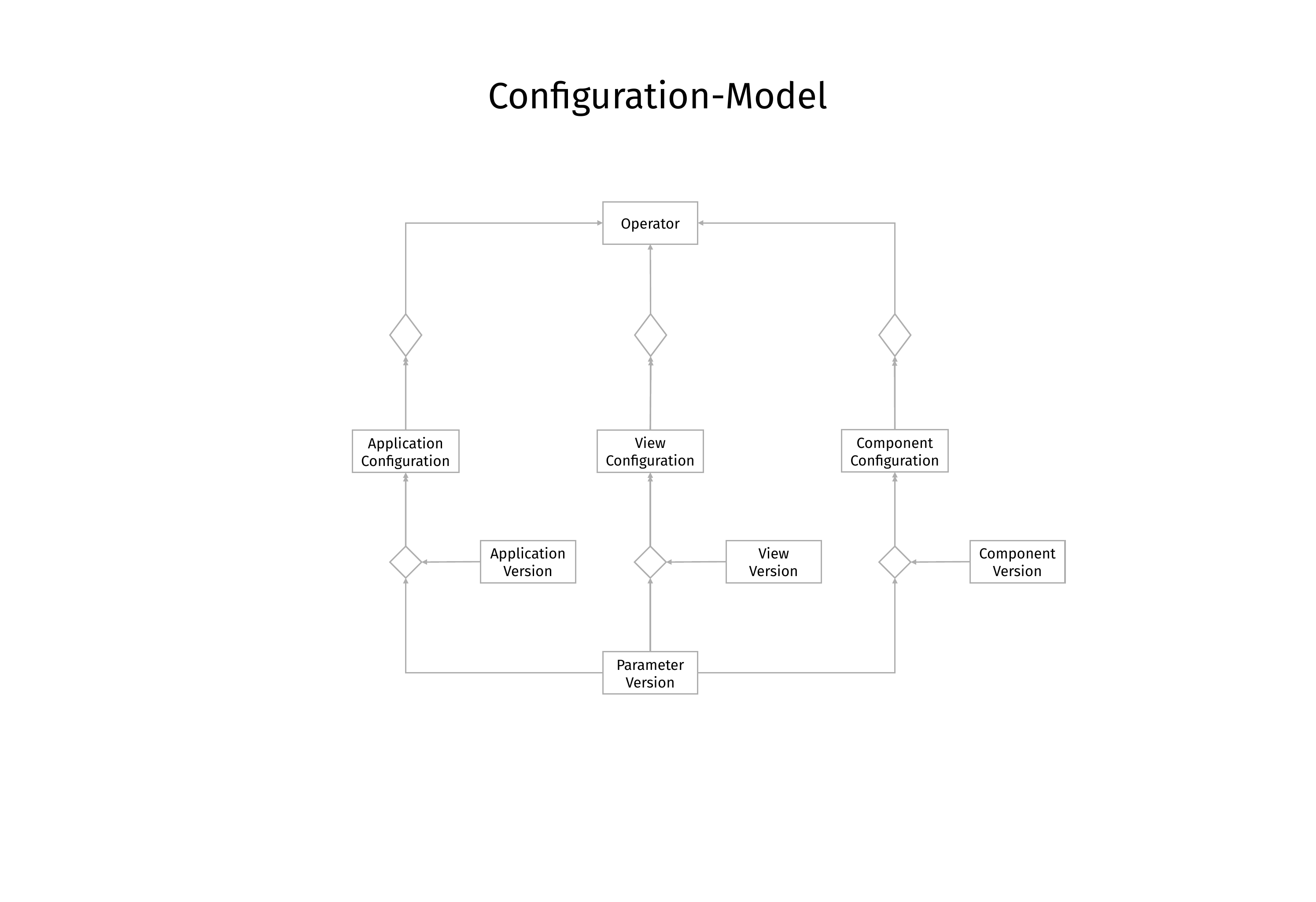

Configuration-Model
Entity

Operator

Component
Configuration
View
Configuration
Application
Configuration
Application
Version
View
Version
Component
Version

Parameter
Version